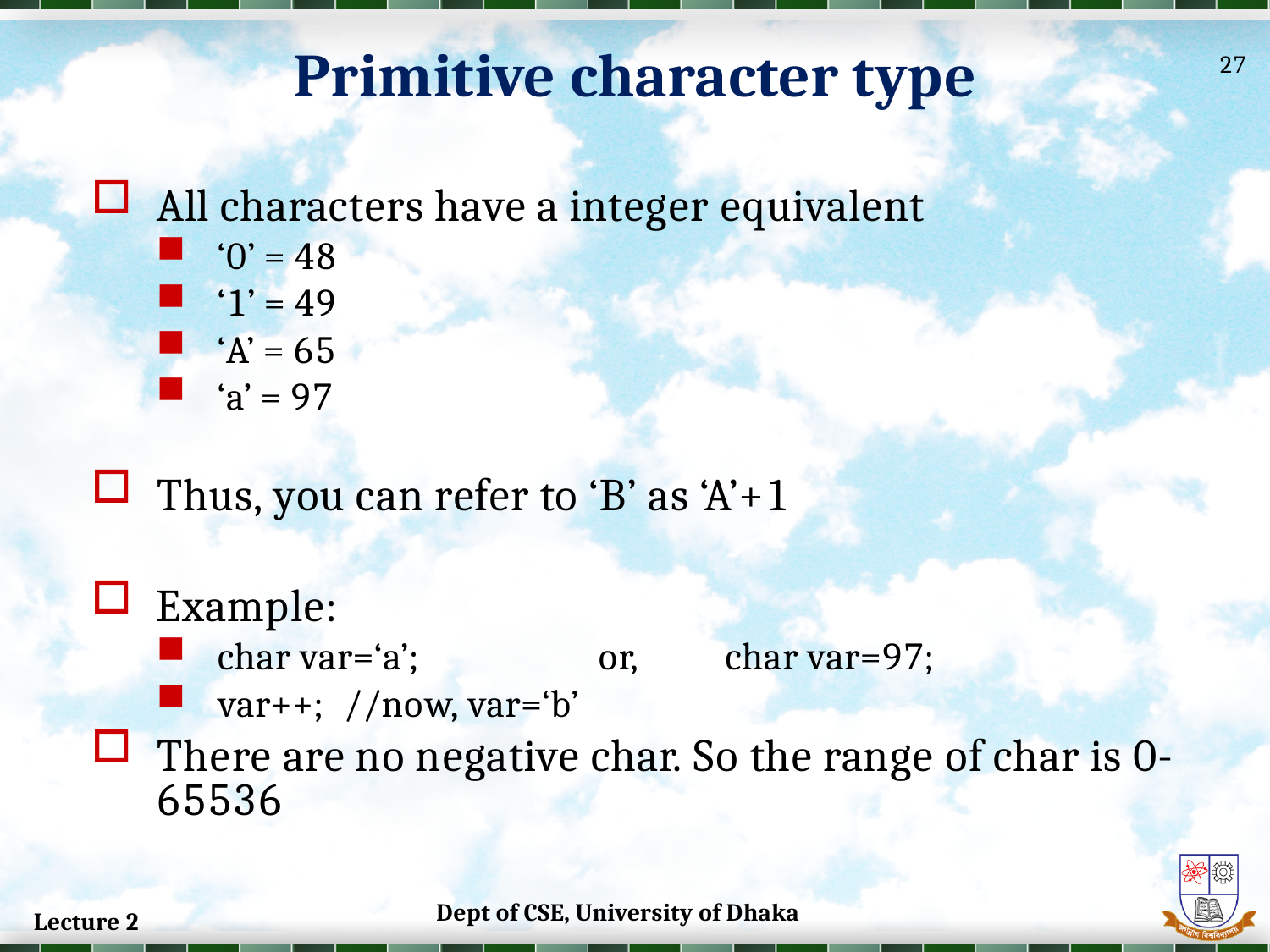

Primitive character type
27
All characters have a integer equivalent
‘0’ = 48
‘1’ = 49
‘A’ = 65
‘a’ = 97

Thus, you can refer to ‘B’ as ‘A’+1

Example:
char var=‘a’;		or, 	char var=97;
var++;	//now, var=‘b’
There are no negative char. So the range of char is 0-65536
27
Dept of CSE, University of Dhaka